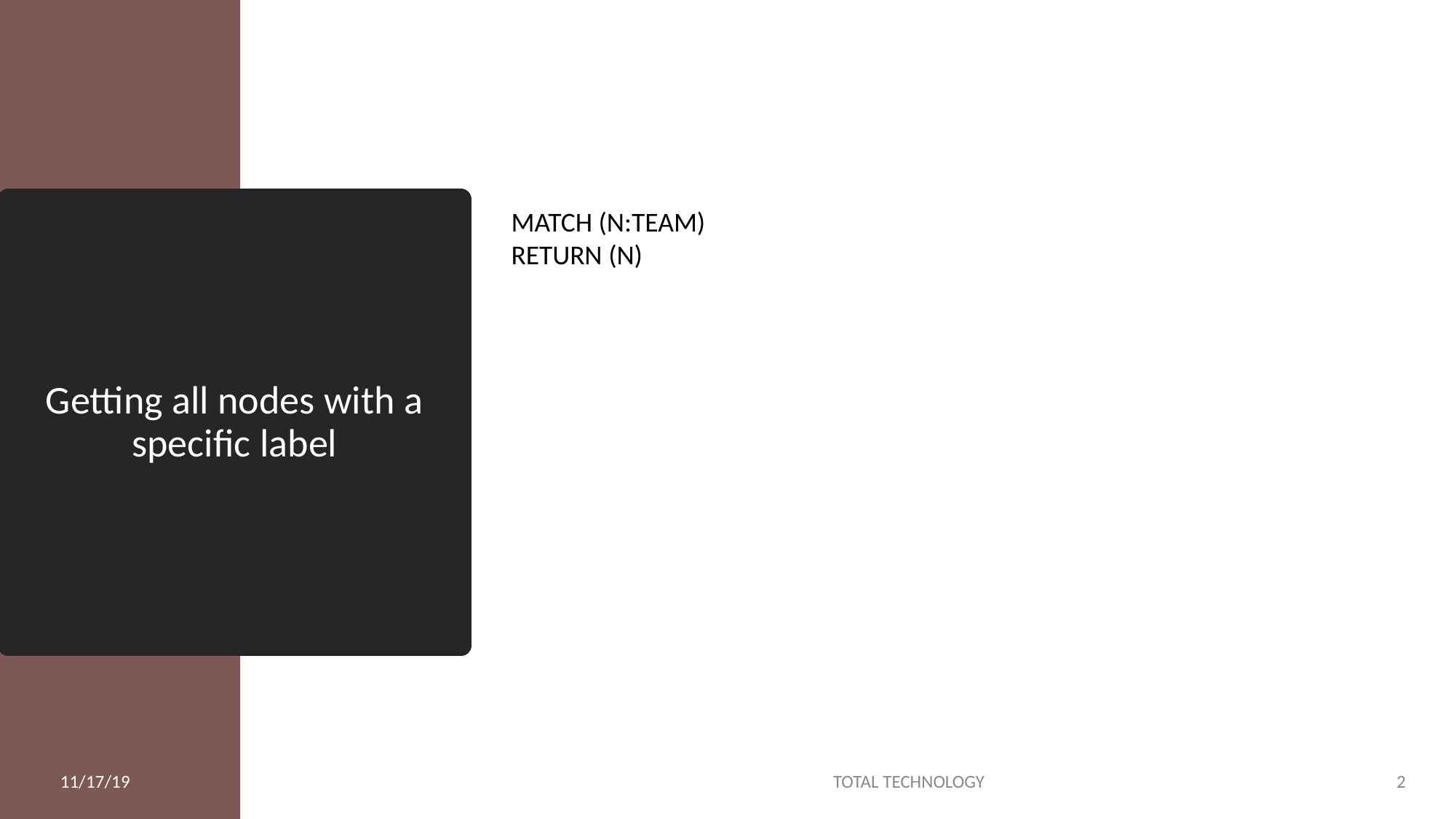

# Getting all nodes with a specific label
MATCH (N:TEAM)
RETURN (N)
11/17/19
TOTAL TECHNOLOGY
2